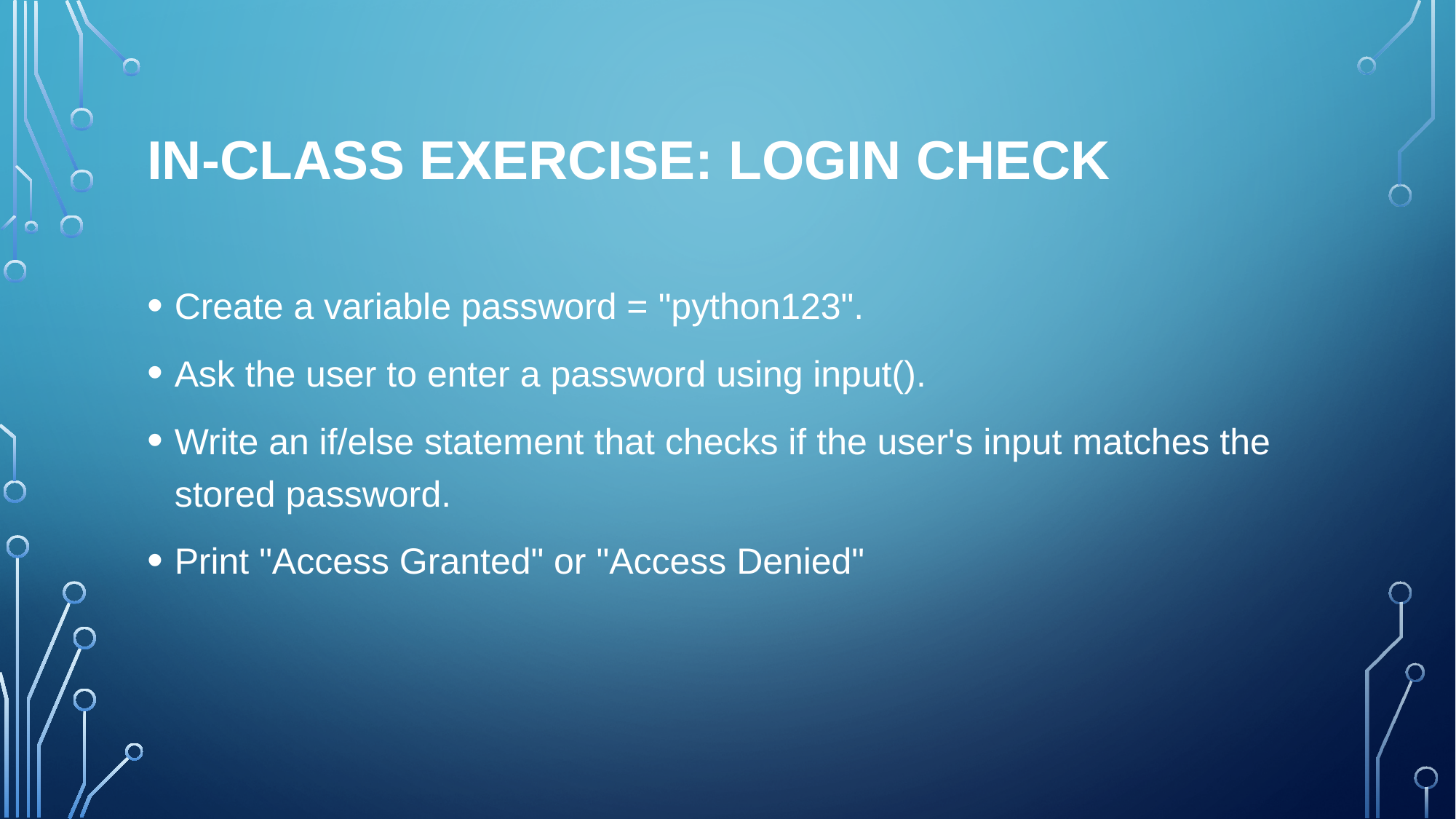

# In-Class Exercise: Login Check
Create a variable password = "python123".
Ask the user to enter a password using input().
Write an if/else statement that checks if the user's input matches the stored password.
Print "Access Granted" or "Access Denied"